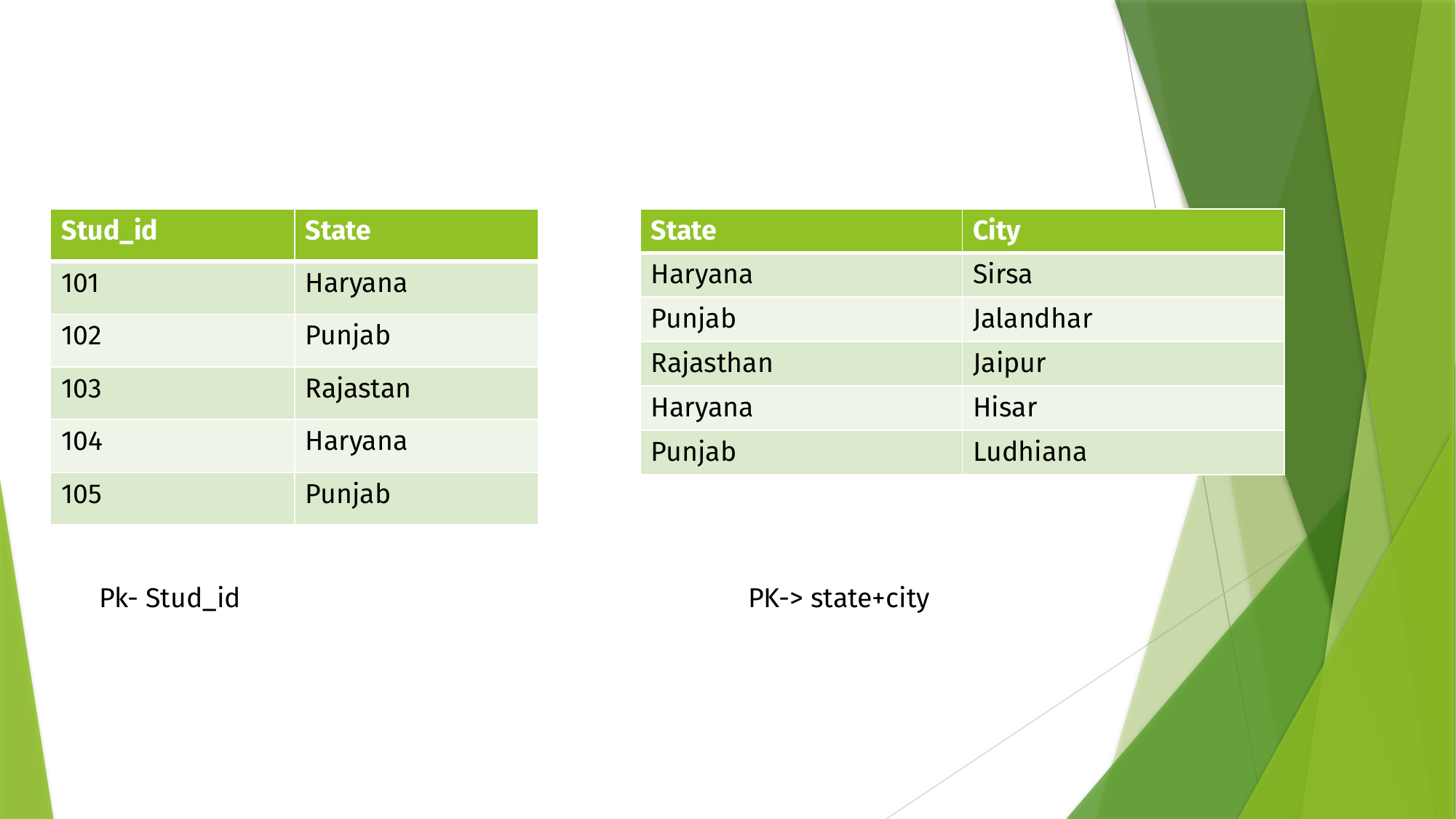

| Stud\_id | State |
| --- | --- |
| 101 | Haryana |
| 102 | Punjab |
| 103 | Rajastan |
| 104 | Haryana |
| 105 | Punjab |
| State | City |
| --- | --- |
| Haryana | Sirsa |
| Punjab | Jalandhar |
| Rajasthan | Jaipur |
| Haryana | Hisar |
| Punjab | Ludhiana |
Pk- Stud_id
PK-> state+city